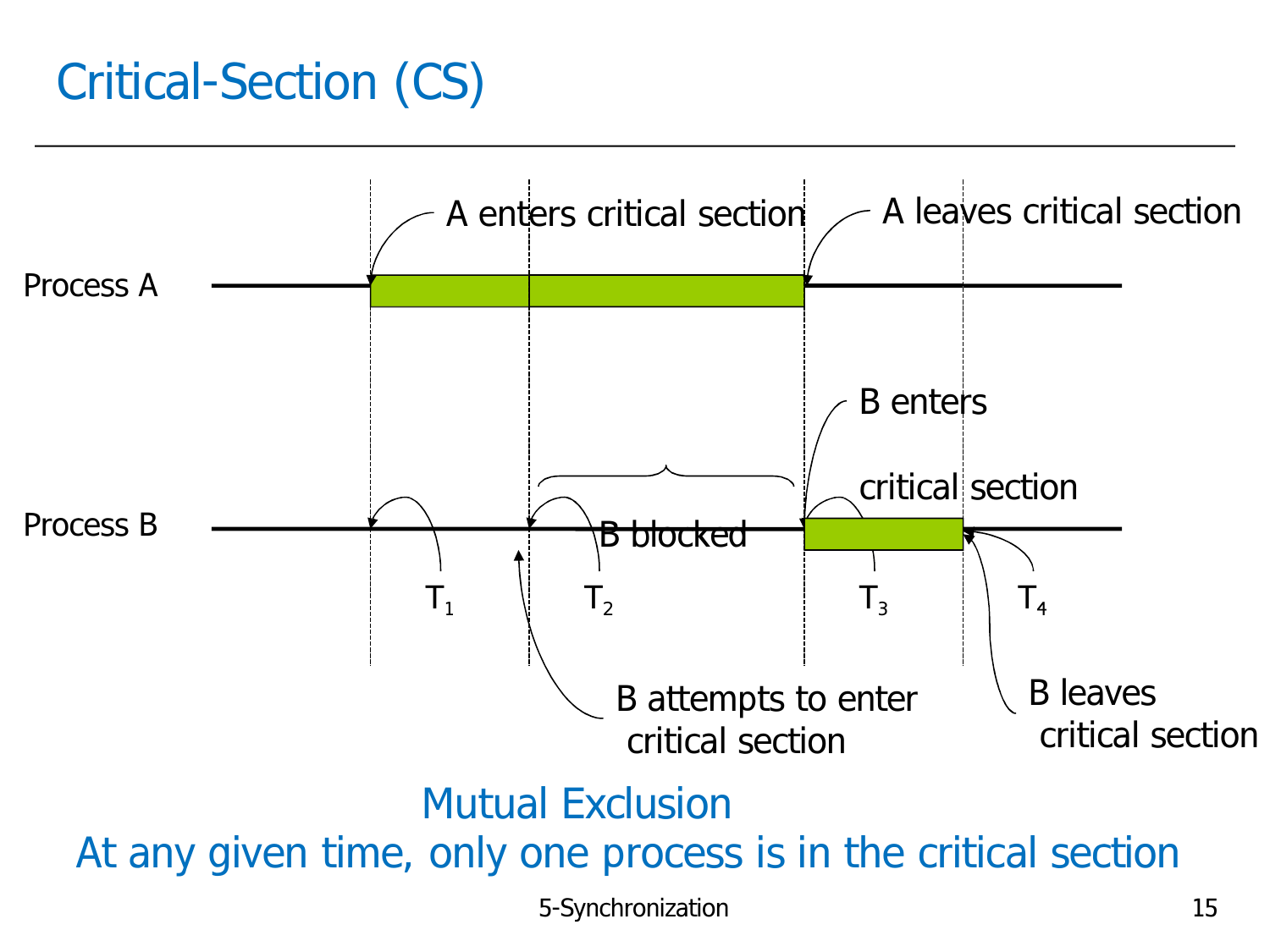

# Critical-Section (CS)

A leaves critical section
A enters critical section

Process A

B enters	critical section
B blocked

Process B
T1
T2
T3
T4
B leaves critical section
B attempts to enter critical section
Mutual Exclusion
At any given time, only one process is in the critical section
5-Synchronization
15